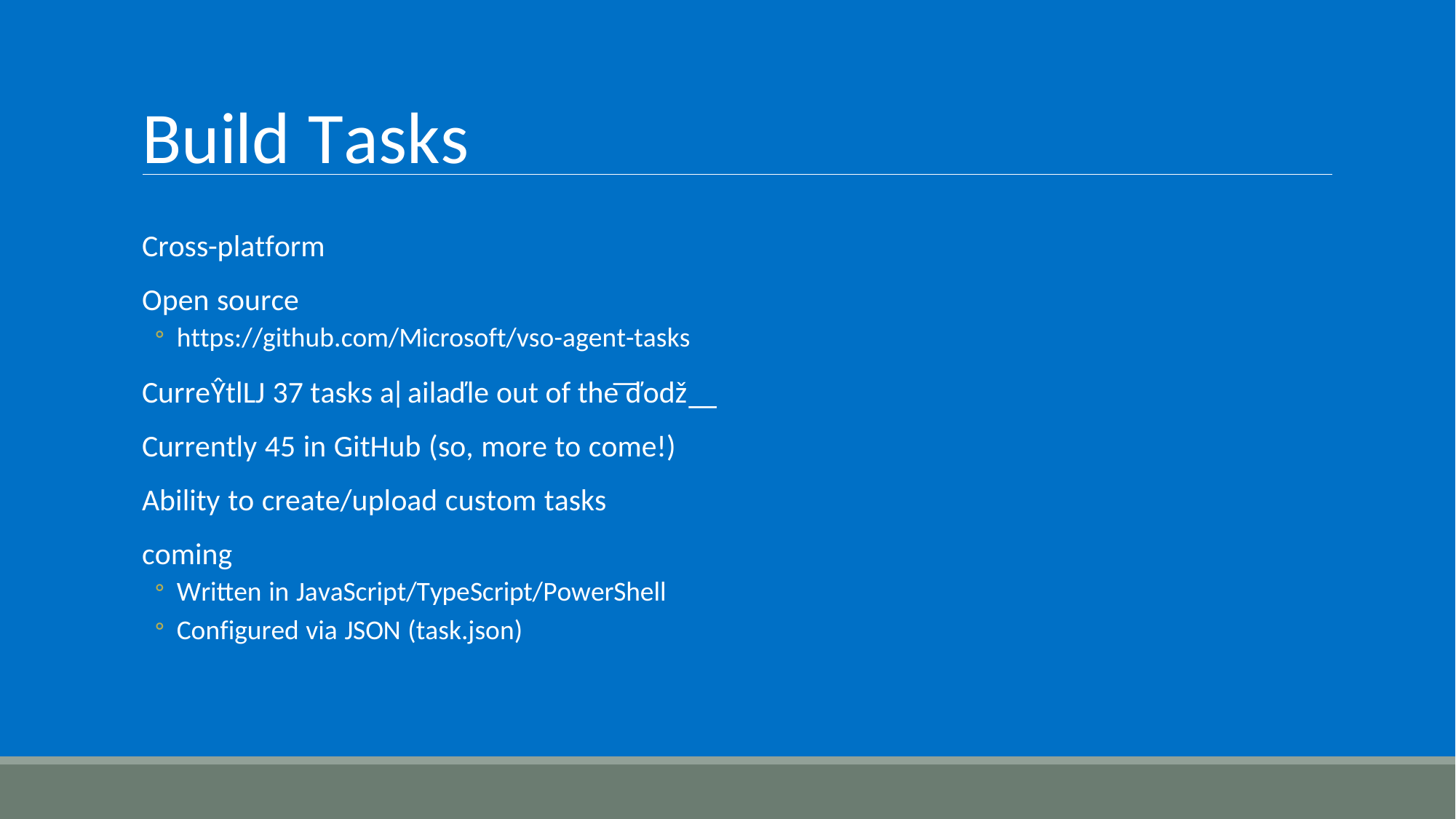

# Build Tasks

Cross-platform
Open source
https://github.com/Microsoft/vso-agent-tasks
CurreŶtlǇ 37 tasks aǀailaďle out of the ͞ďoǆ͟ Currently 45 in GitHub (so, more to come!) Ability to create/upload custom tasks coming
Written in JavaScript/TypeScript/PowerShell
Configured via JSON (task.json)